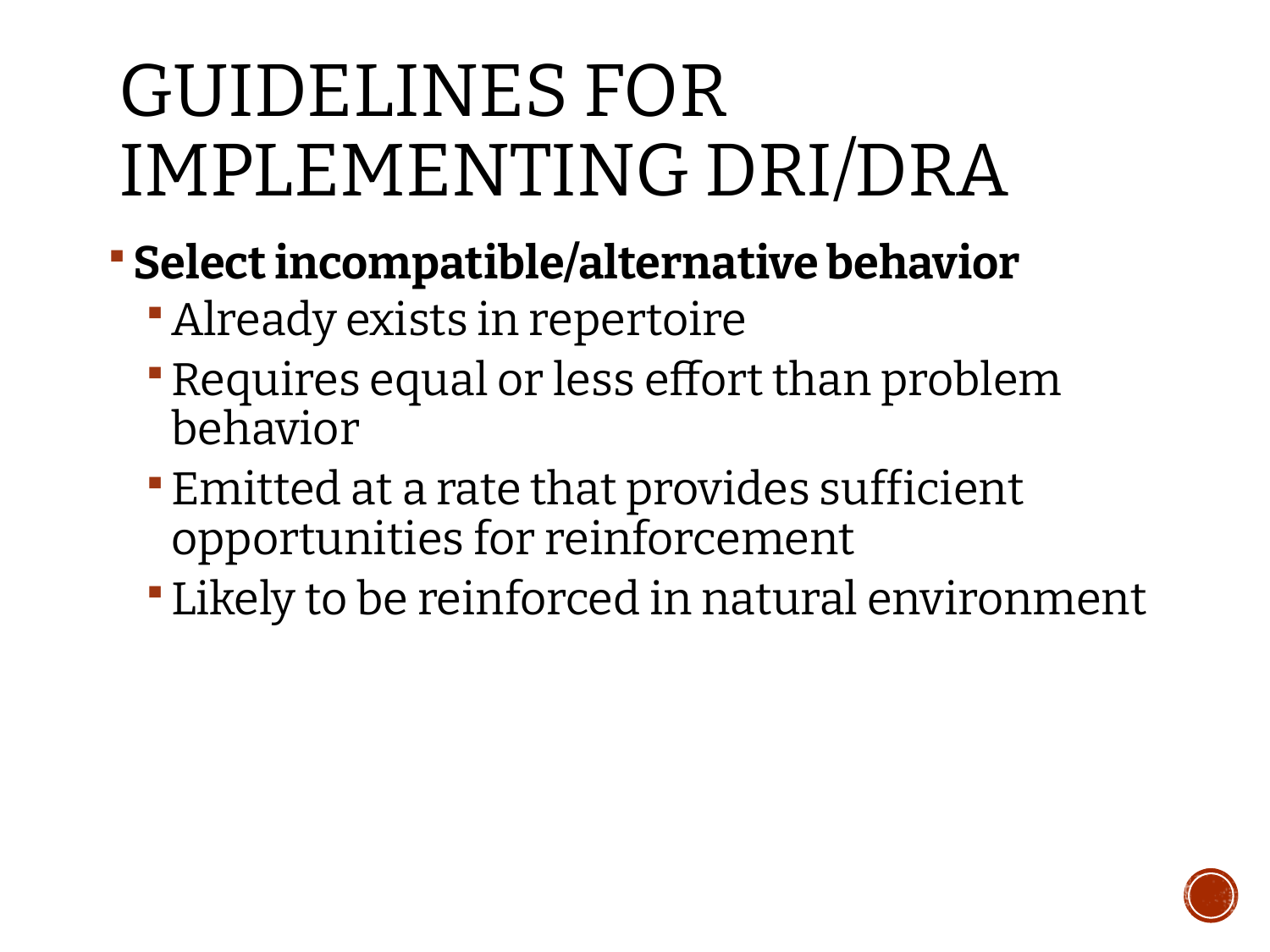

# Guidelines for Implementing DRI/DRA
Select incompatible/alternative behavior
Already exists in repertoire
Requires equal or less effort than problem behavior
Emitted at a rate that provides sufficient opportunities for reinforcement
Likely to be reinforced in natural environment